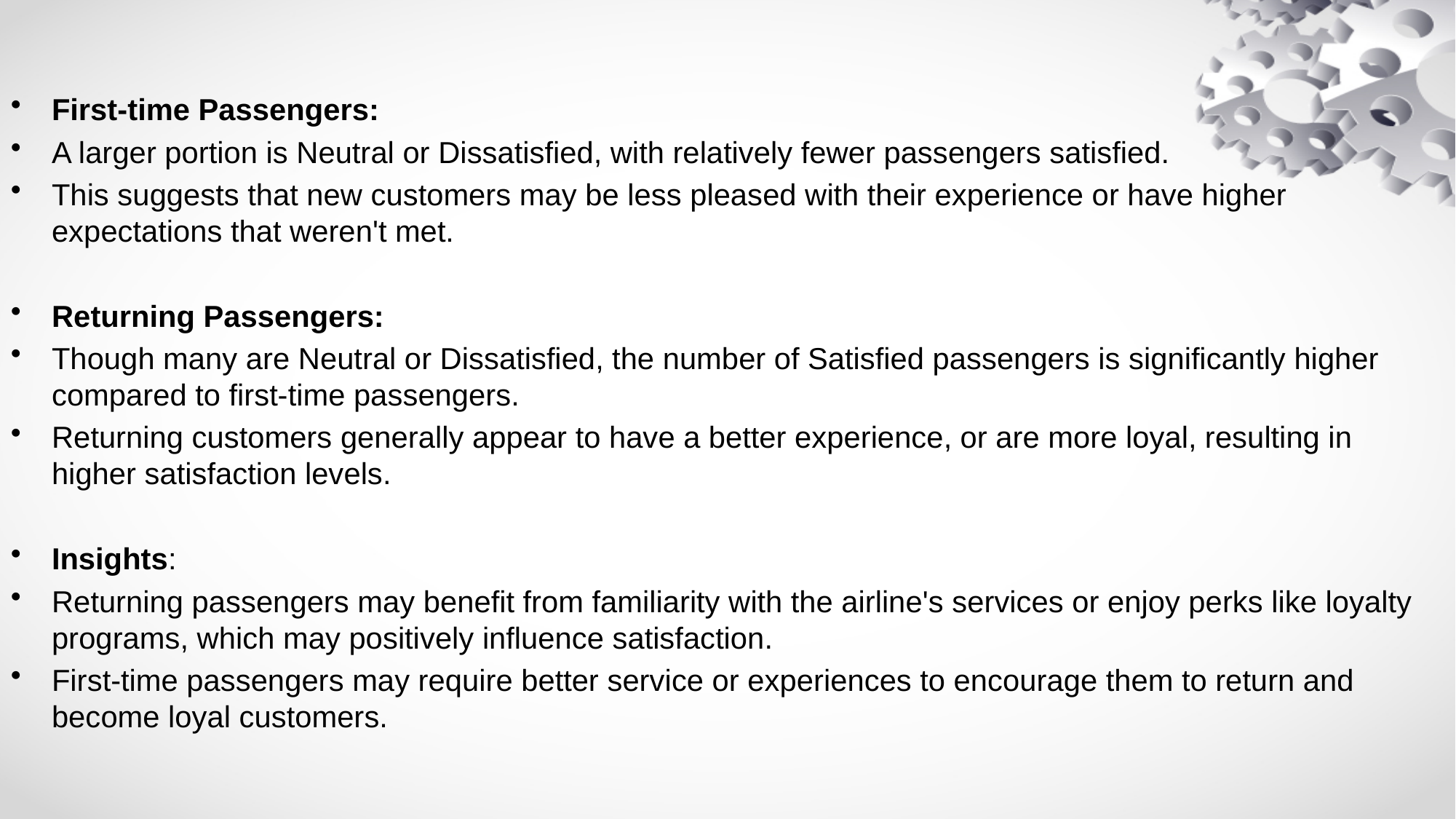

First-time Passengers:
A larger portion is Neutral or Dissatisfied, with relatively fewer passengers satisfied.
This suggests that new customers may be less pleased with their experience or have higher expectations that weren't met.

Returning Passengers:
Though many are Neutral or Dissatisfied, the number of Satisfied passengers is significantly higher compared to first-time passengers.
Returning customers generally appear to have a better experience, or are more loyal, resulting in higher satisfaction levels.

Insights:
Returning passengers may benefit from familiarity with the airline's services or enjoy perks like loyalty programs, which may positively influence satisfaction.
First-time passengers may require better service or experiences to encourage them to return and become loyal customers.